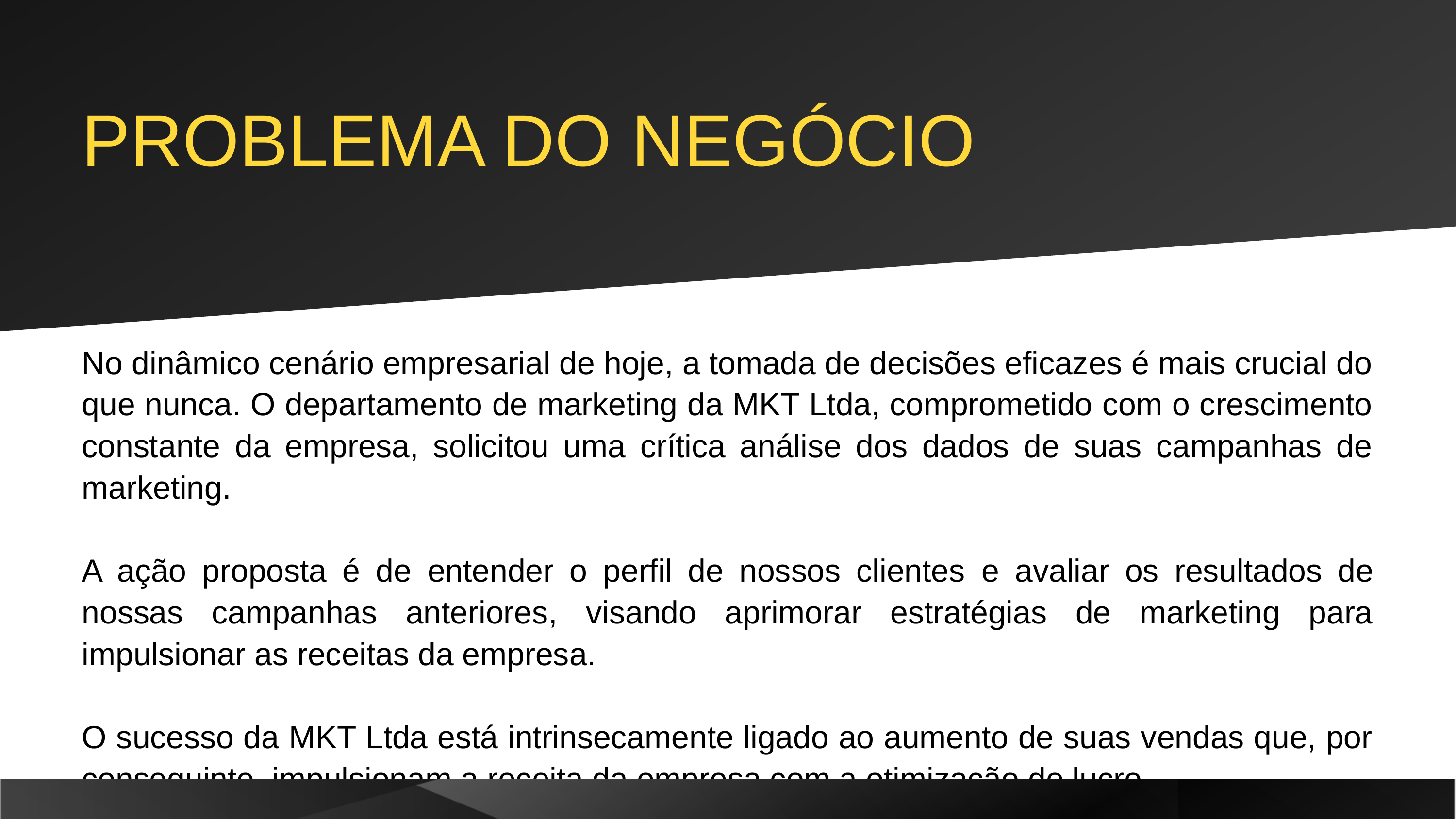

PROBLEMA DO NEGÓCIO
No dinâmico cenário empresarial de hoje, a tomada de decisões eficazes é mais crucial do que nunca. O departamento de marketing da MKT Ltda, comprometido com o crescimento constante da empresa, solicitou uma crítica análise dos dados de suas campanhas de marketing.

A ação proposta é de entender o perfil de nossos clientes e avaliar os resultados de nossas campanhas anteriores, visando aprimorar estratégias de marketing para impulsionar as receitas da empresa.

O sucesso da MKT Ltda está intrinsecamente ligado ao aumento de suas vendas que, por conseguinte, impulsionam a receita da empresa com a otimização do lucro.